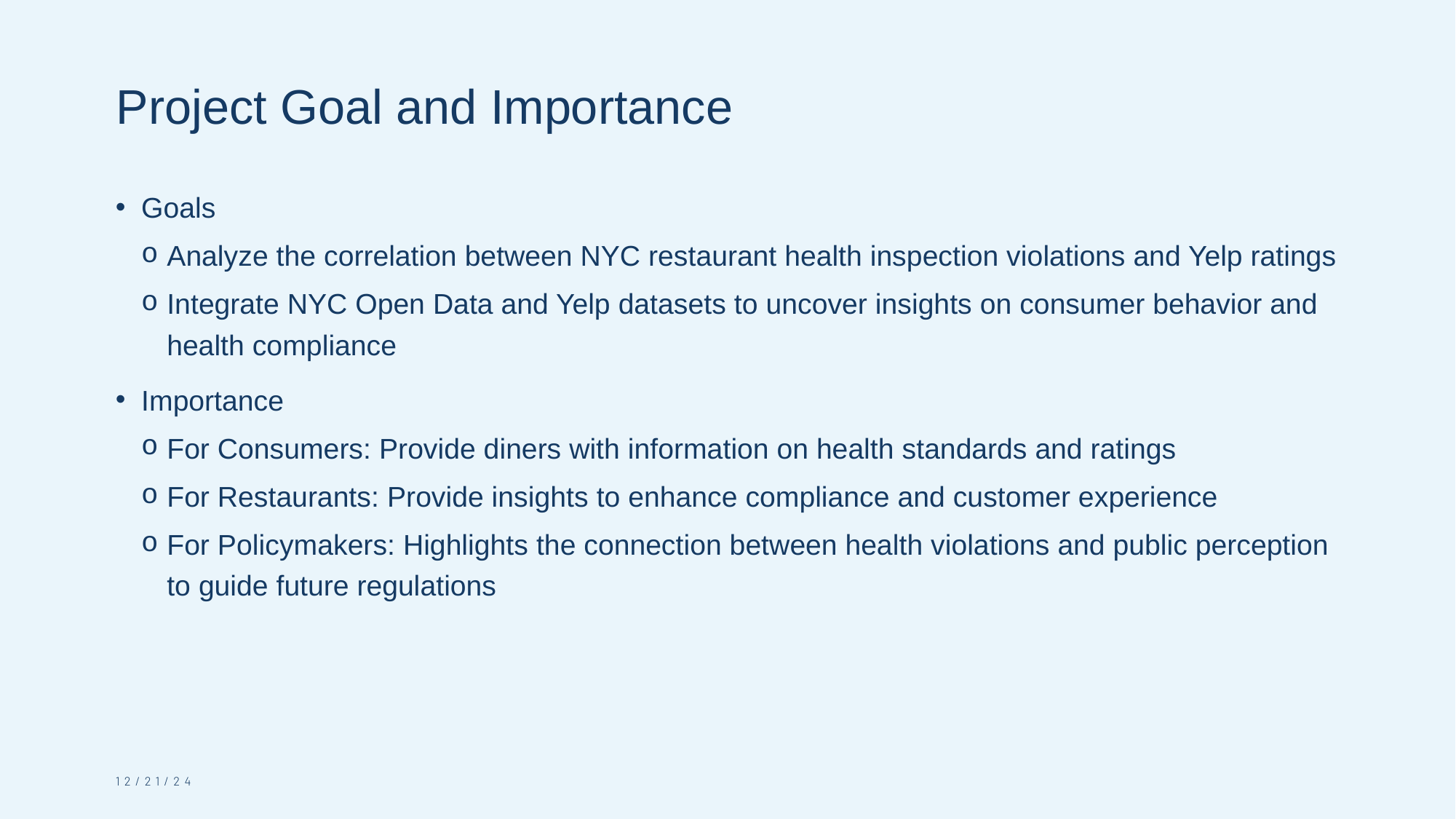

# Project Goal and Importance
Goals
Analyze the correlation between NYC restaurant health inspection violations and Yelp ratings
Integrate NYC Open Data and Yelp datasets to uncover insights on consumer behavior and health compliance
Importance
For Consumers: Provide diners with information on health standards and ratings
For Restaurants: Provide insights to enhance compliance and customer experience
For Policymakers: Highlights the connection between health violations and public perception to guide future regulations
12/21/24